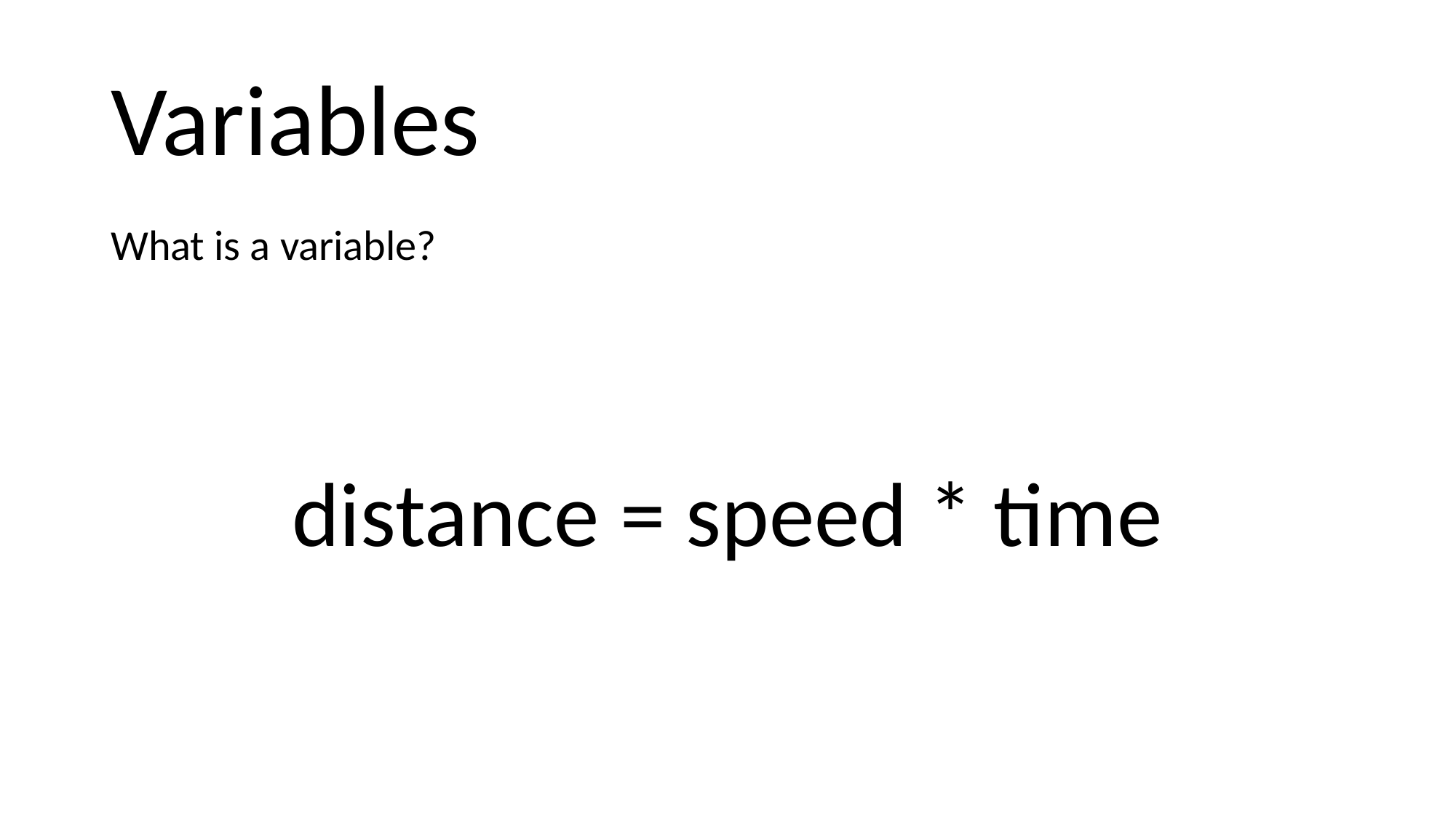

# Variables
What is a variable?

distance = speed * time